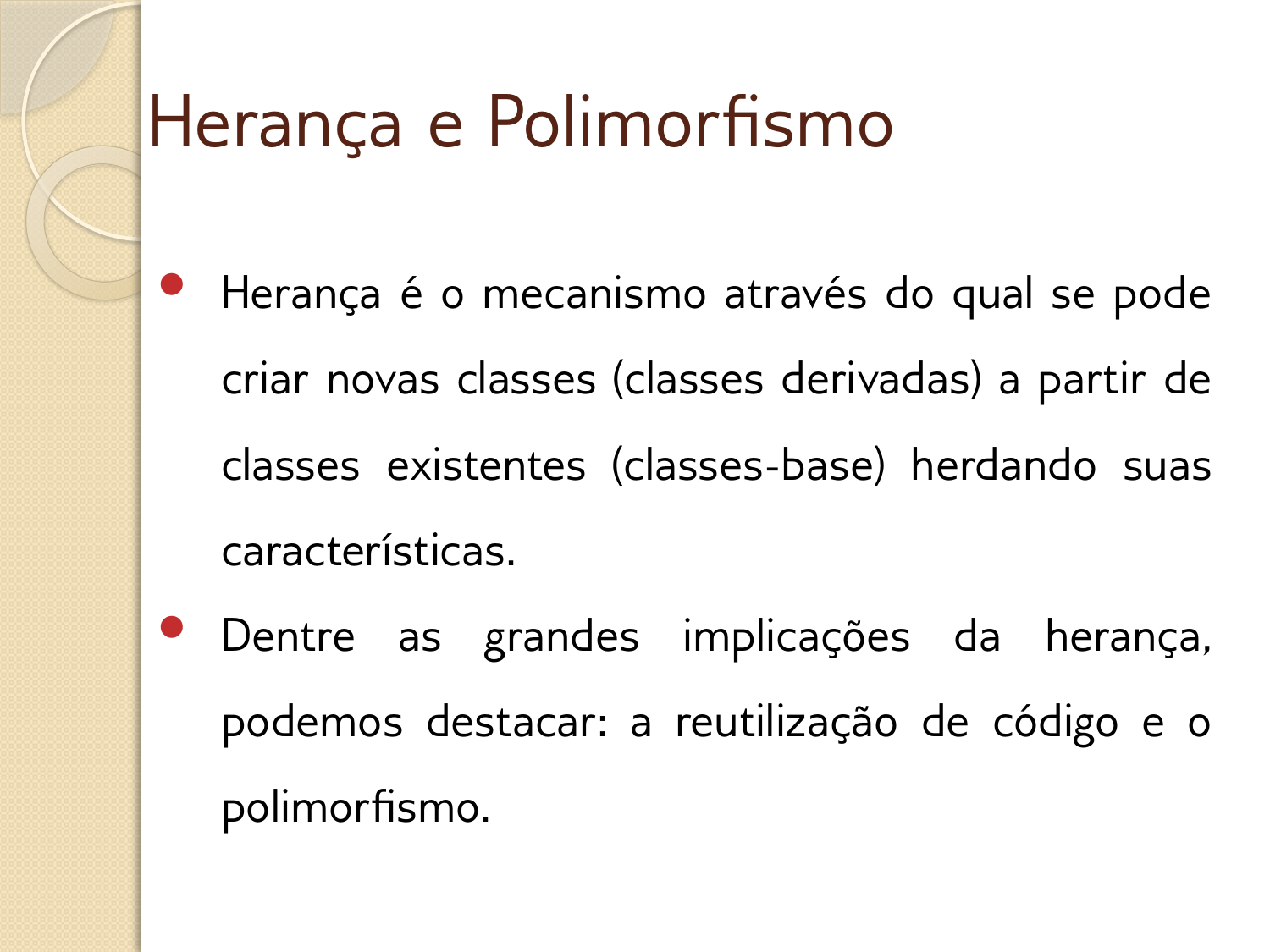

# Herança e Polimorfismo
Herança é o mecanismo através do qual se pode criar novas classes (classes derivadas) a partir de classes existentes (classes-base) herdando suas características.
Dentre as grandes implicações da herança, podemos destacar: a reutilização de código e o polimorfismo.